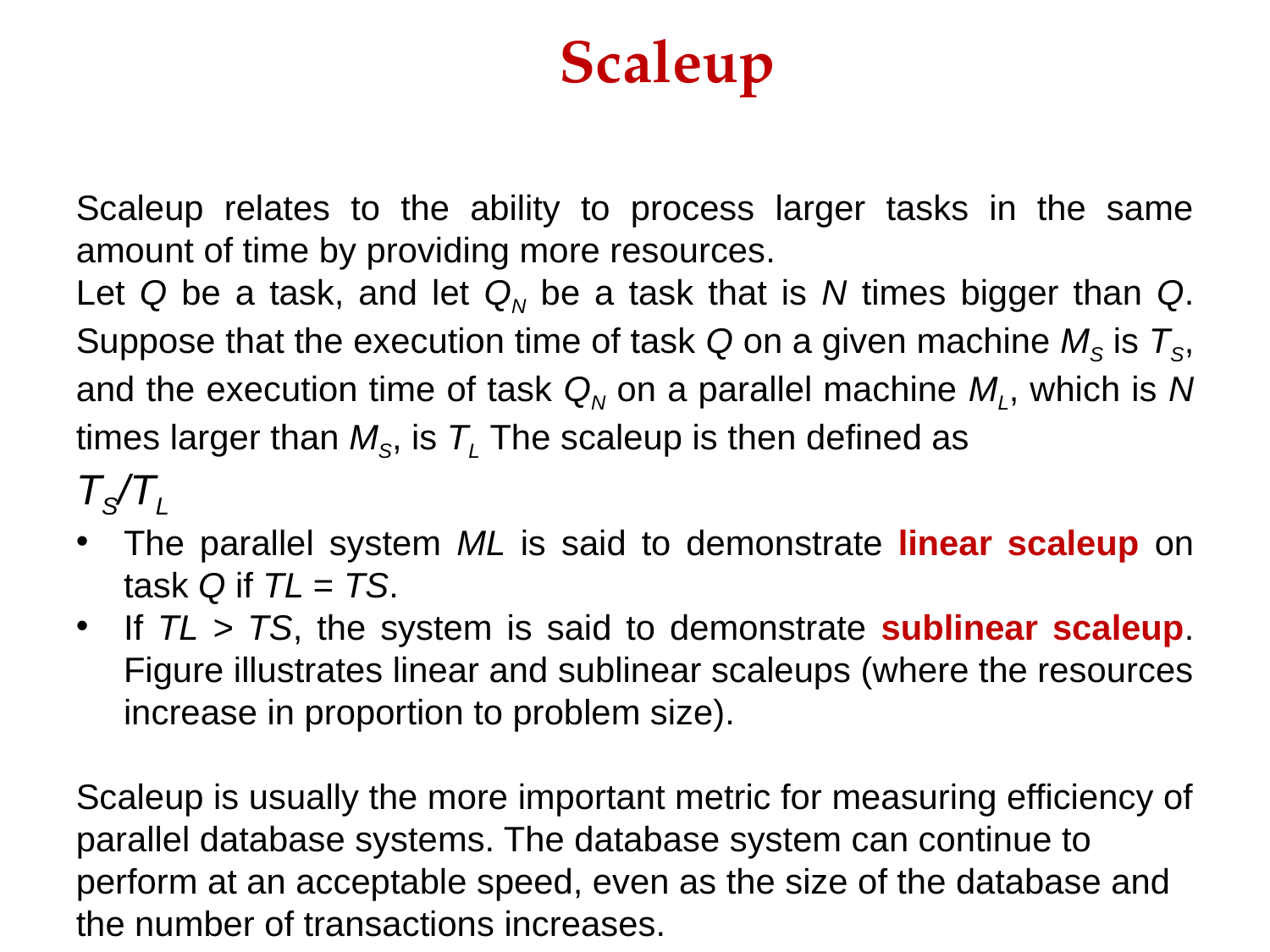

# Scaleup
Scaleup relates to the ability to process larger tasks in the same amount of time by providing more resources.
Let Q be a task, and let QN be a task that is N times bigger than Q. Suppose that the execution time of task Q on a given machine MS is TS, and the execution time of task QN on a parallel machine ML, which is N times larger than MS, is TL The scaleup is then defined as
TS/TL
The parallel system ML is said to demonstrate linear scaleup on task Q if TL = TS.
If TL > TS, the system is said to demonstrate sublinear scaleup. Figure illustrates linear and sublinear scaleups (where the resources increase in proportion to problem size).

Scaleup is usually the more important metric for measuring efficiency of parallel database systems. The database system can continue to perform at an acceptable speed, even as the size of the database and the number of transactions increases.